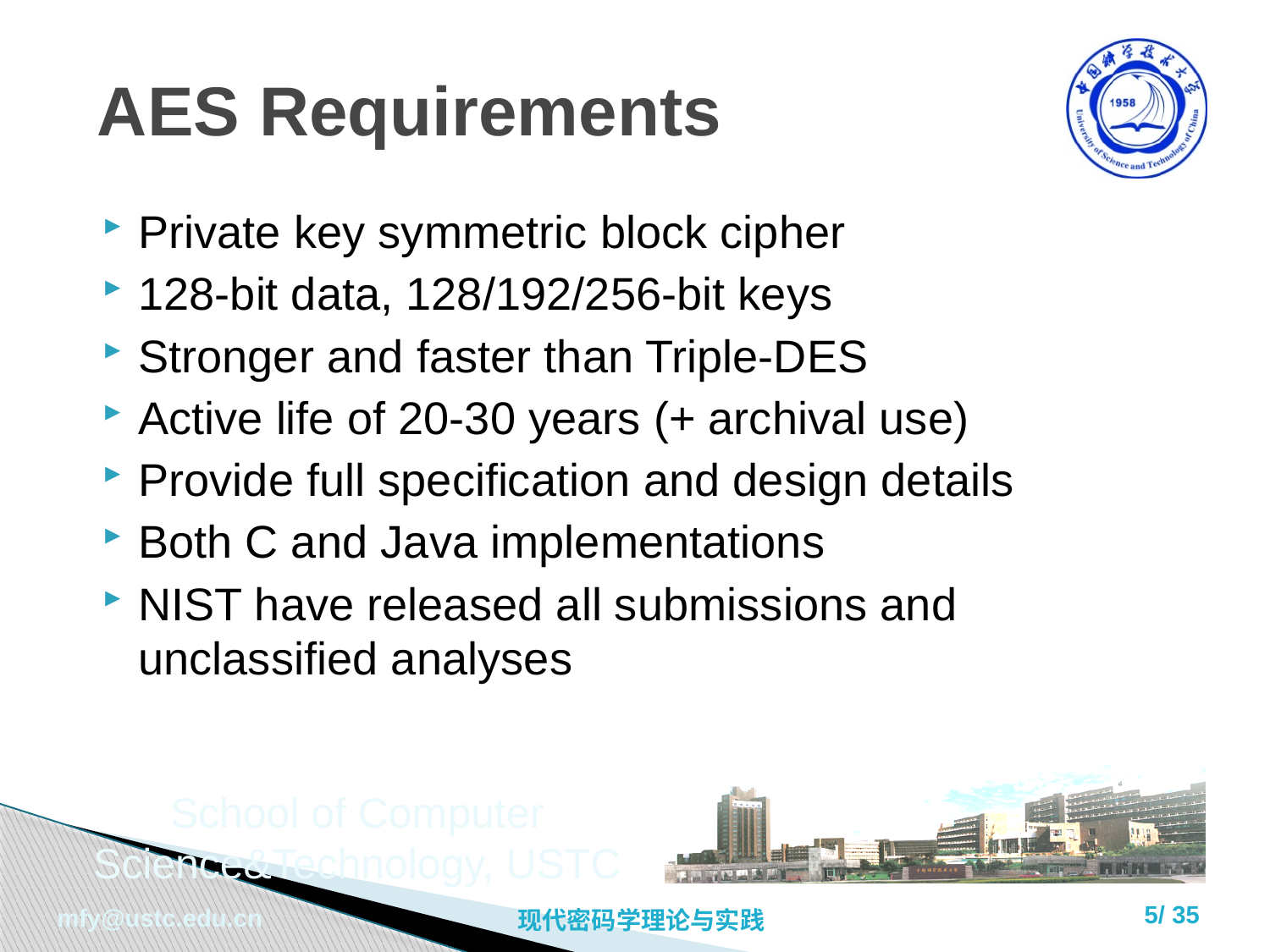

# AES Requirements
Private key symmetric block cipher
128-bit data, 128/192/256-bit keys
Stronger and faster than Triple-DES
Active life of 20-30 years (+ archival use)
Provide full specification and design details
Both C and Java implementations
NIST have released all submissions and unclassified analyses